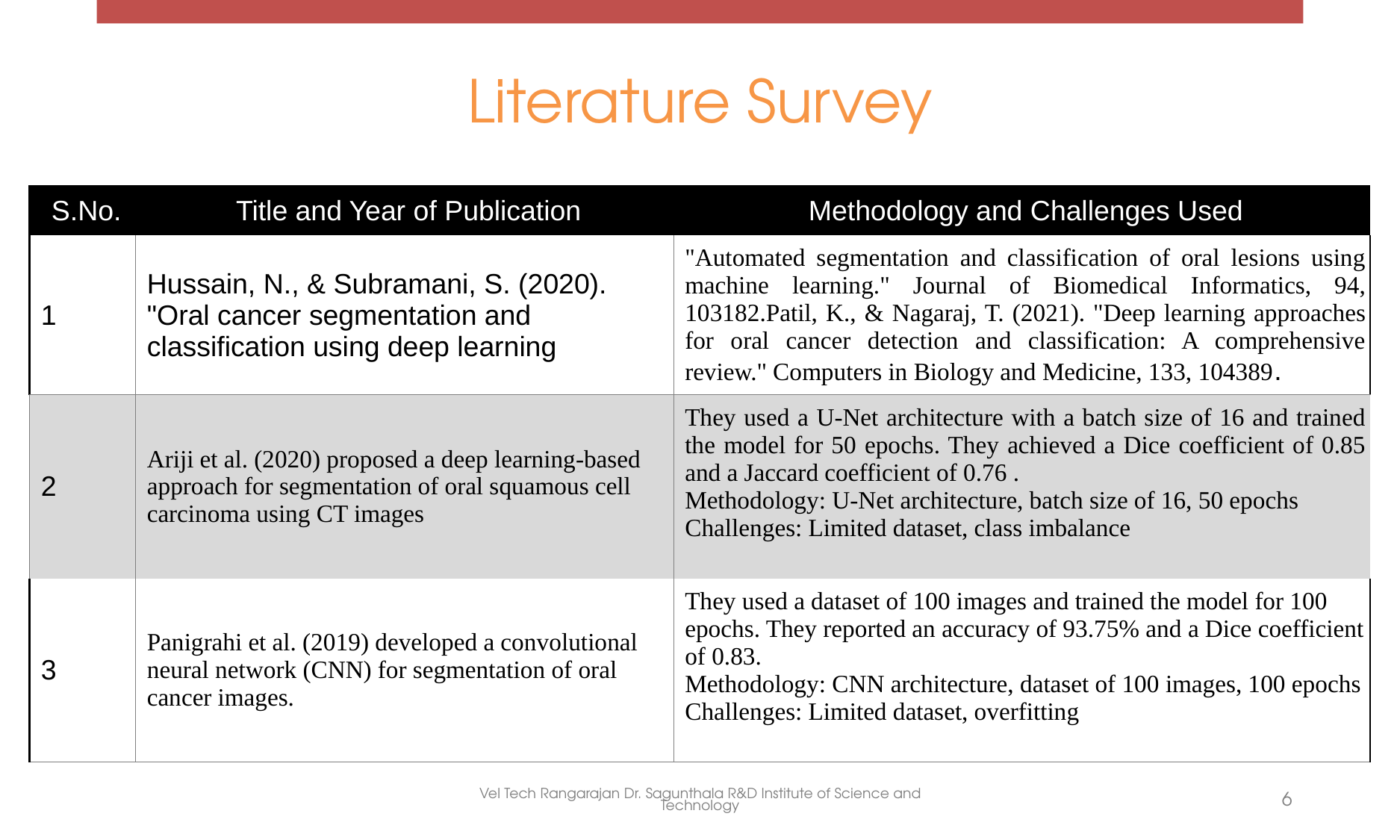

# Literature Survey

| S.No. | Title and Year of Publication | Methodology and Challenges Used |
| --- | --- | --- |
| 1 | Hussain, N., & Subramani, S. (2020). "Oral cancer segmentation and classification using deep learning | "Automated segmentation and classification of oral lesions using machine learning." Journal of Biomedical Informatics, 94, 103182.Patil, K., & Nagaraj, T. (2021). "Deep learning approaches for oral cancer detection and classification: A comprehensive review." Computers in Biology and Medicine, 133, 104389. |
| 2 | Ariji et al. (2020) proposed a deep learning-based approach for segmentation of oral squamous cell carcinoma using CT images | They used a U-Net architecture with a batch size of 16 and trained the model for 50 epochs. They achieved a Dice coefficient of 0.85 and a Jaccard coefficient of 0.76 . Methodology: U-Net architecture, batch size of 16, 50 epochs Challenges: Limited dataset, class imbalance |
| 3 | Panigrahi et al. (2019) developed a convolutional neural network (CNN) for segmentation of oral cancer images. | They used a dataset of 100 images and trained the model for 100 epochs. They reported an accuracy of 93.75% and a Dice coefficient of 0.83. Methodology: CNN architecture, dataset of 100 images, 100 epochs Challenges: Limited dataset, overfitting |
Vel Tech Rangarajan Dr. Sagunthala R&D Institute of Science and Technology
6